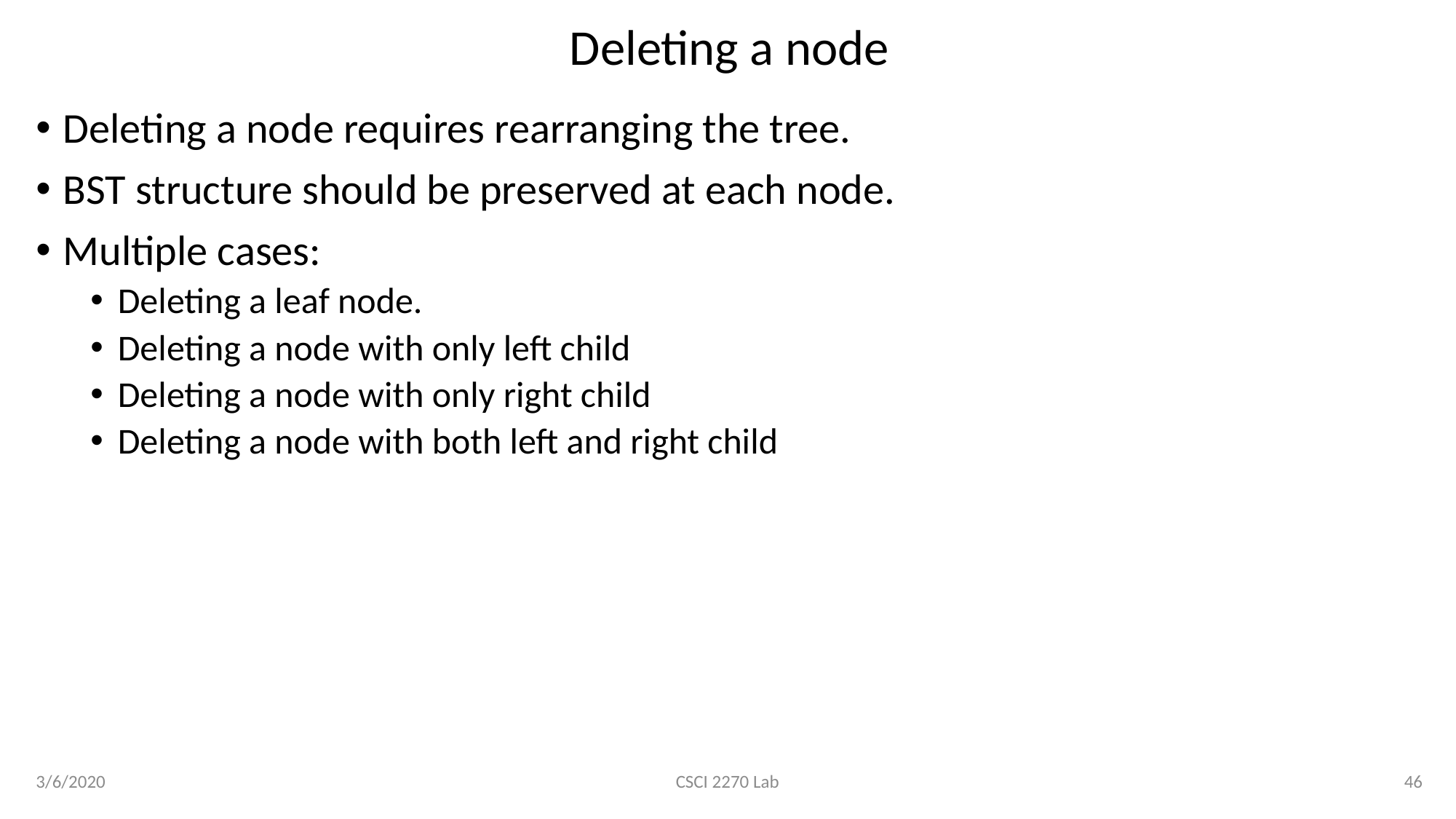

# Deleting a node
Deleting a node requires rearranging the tree.
BST structure should be preserved at each node.
Multiple cases:
Deleting a leaf node.
Deleting a node with only left child
Deleting a node with only right child
Deleting a node with both left and right child
3/6/2020
46
CSCI 2270 Lab